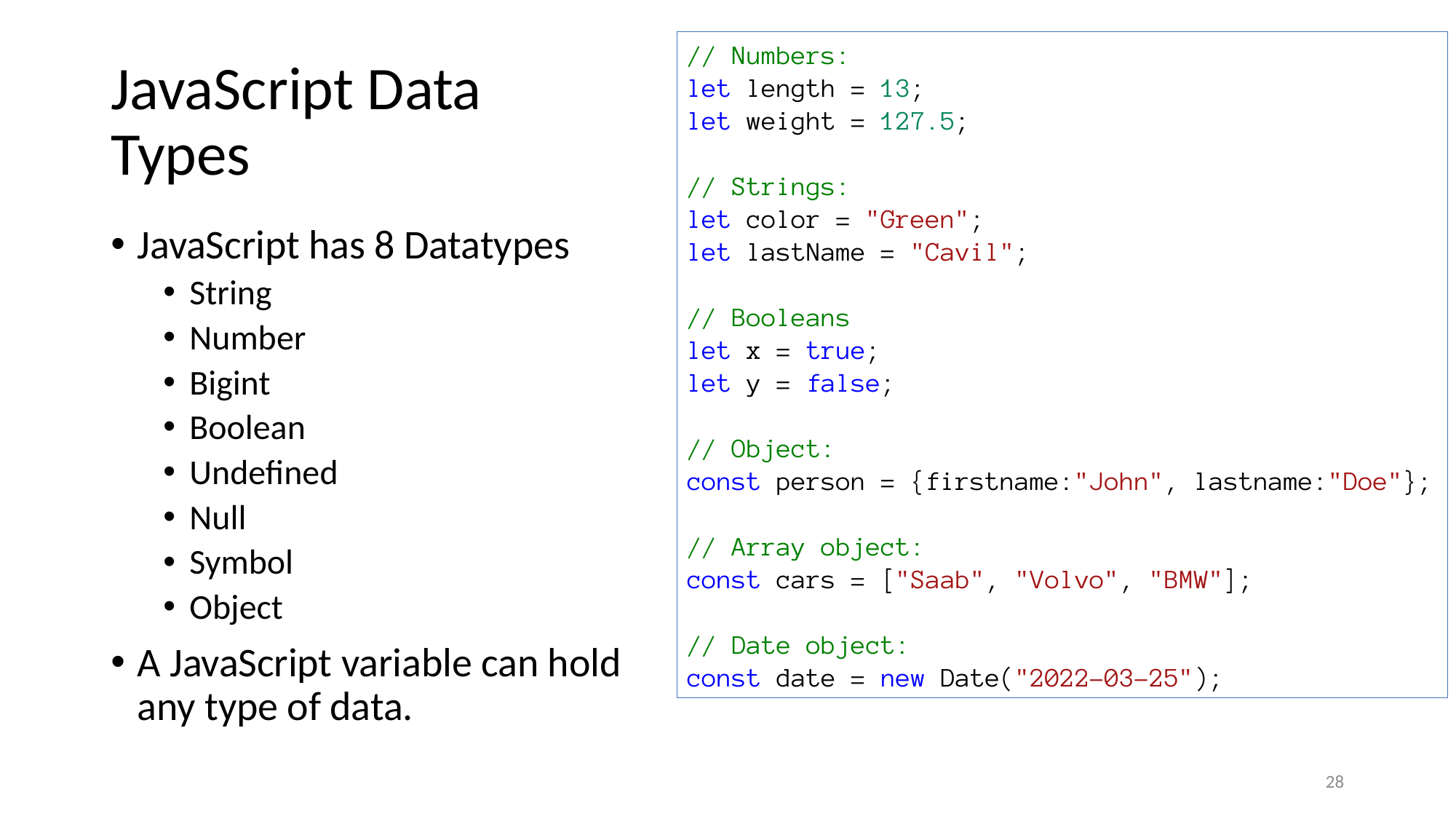

// Numbers:
let length = 13;
let weight = 127.5;
// Strings:
let color = "Green";
let lastName = "Cavil";
// Booleans
let x = true;
let y = false;
// Object:
const person = {firstname:"John", lastname:"Doe"};
// Array object:
const cars = ["Saab", "Volvo", "BMW"];
// Date object:
const date = new Date("2022-03-25");
# JavaScript Data Types
JavaScript has 8 Datatypes
String
Number
Bigint
Boolean
Undefined
Null
Symbol
Object
A JavaScript variable can hold any type of data.

28